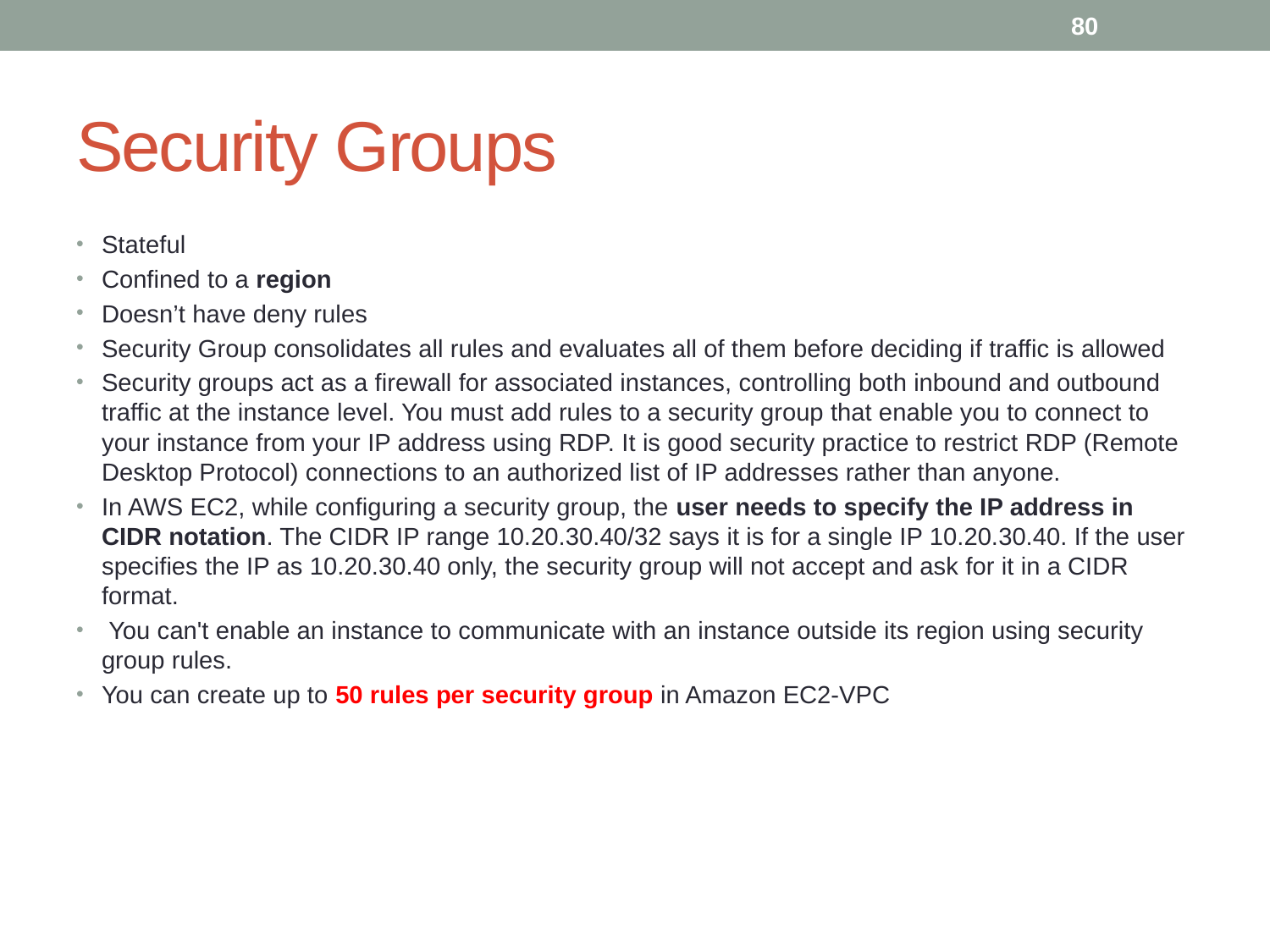

80
# Security Groups
Stateful
Confined to a region
Doesn’t have deny rules
Security Group consolidates all rules and evaluates all of them before deciding if traffic is allowed
Security groups act as a firewall for associated instances, controlling both inbound and outbound traffic at the instance level. You must add rules to a security group that enable you to connect to your instance from your IP address using RDP. It is good security practice to restrict RDP (Remote Desktop Protocol) connections to an authorized list of IP addresses rather than anyone.
In AWS EC2, while configuring a security group, the user needs to specify the IP address in CIDR notation. The CIDR IP range 10.20.30.40/32 says it is for a single IP 10.20.30.40. If the user specifies the IP as 10.20.30.40 only, the security group will not accept and ask for it in a CIDR format.
 You can't enable an instance to communicate with an instance outside its region using security group rules.
You can create up to 50 rules per security group in Amazon EC2-VPC